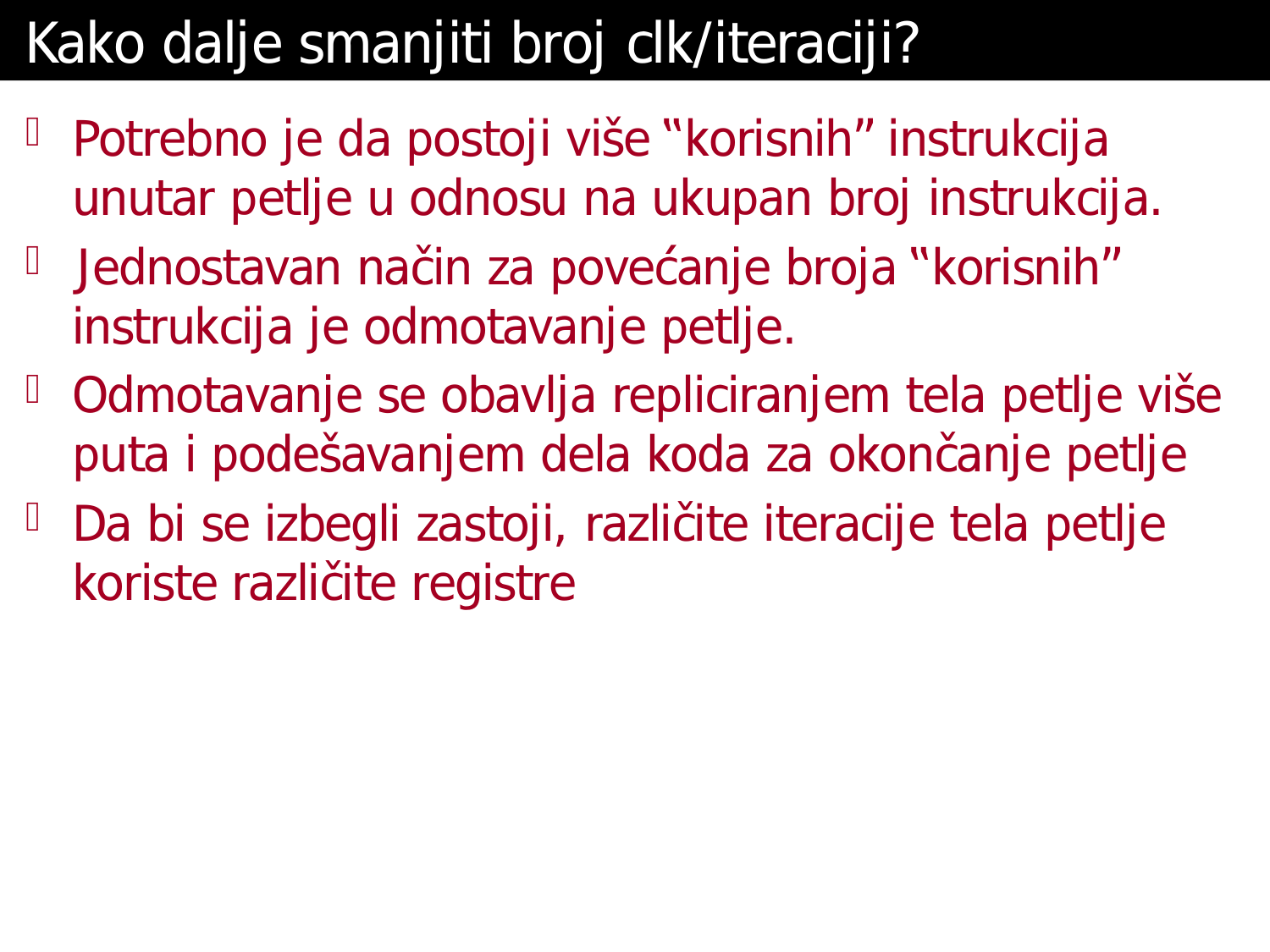

# Kako dalje smanjiti broj clk/iteraciji?
Potrebno je da postoji više “korisnih” instrukcija unutar petlje u odnosu na ukupan broj instrukcija.
Jednostavan način za povećanje broja “korisnih” instrukcija je odmotavanje petlje.
Odmotavanje se obavlja repliciranjem tela petlje više puta i podešavanjem dela koda za okončanje petlje
Da bi se izbegli zastoji, različite iteracije tela petlje koriste različite registre